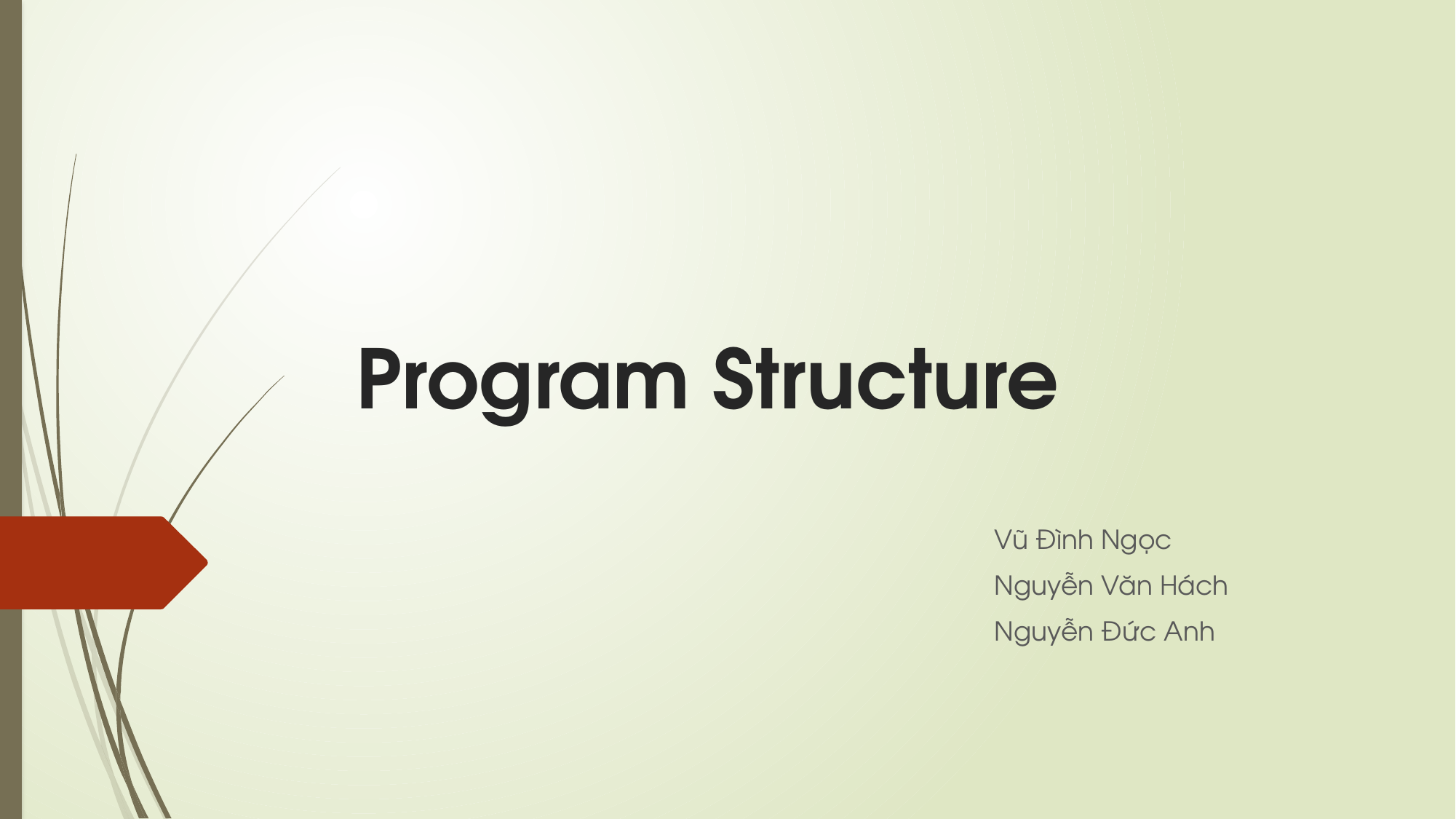

# Program Structure
Vũ Đình Ngọc
Nguyễn Văn Hách
Nguyễn Đức Anh